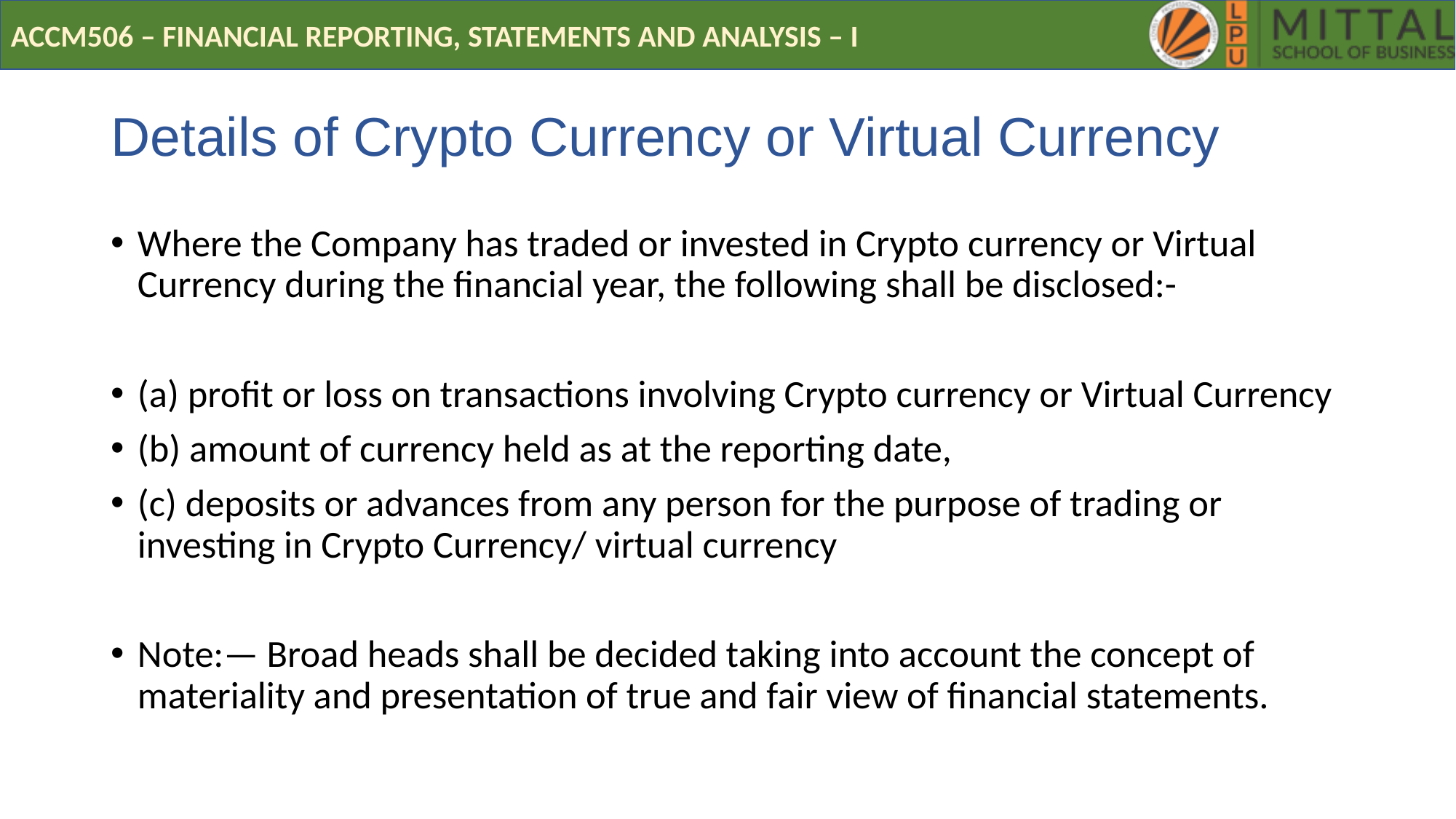

# Details of Crypto Currency or Virtual Currency
Where the Company has traded or invested in Crypto currency or Virtual Currency during the financial year, the following shall be disclosed:-

(a) profit or loss on transactions involving Crypto currency or Virtual Currency
(b) amount of currency held as at the reporting date,
(c) deposits or advances from any person for the purpose of trading or investing in Crypto Currency/ virtual currency

Note:— Broad heads shall be decided taking into account the concept of materiality and presentation of true and fair view of financial statements.